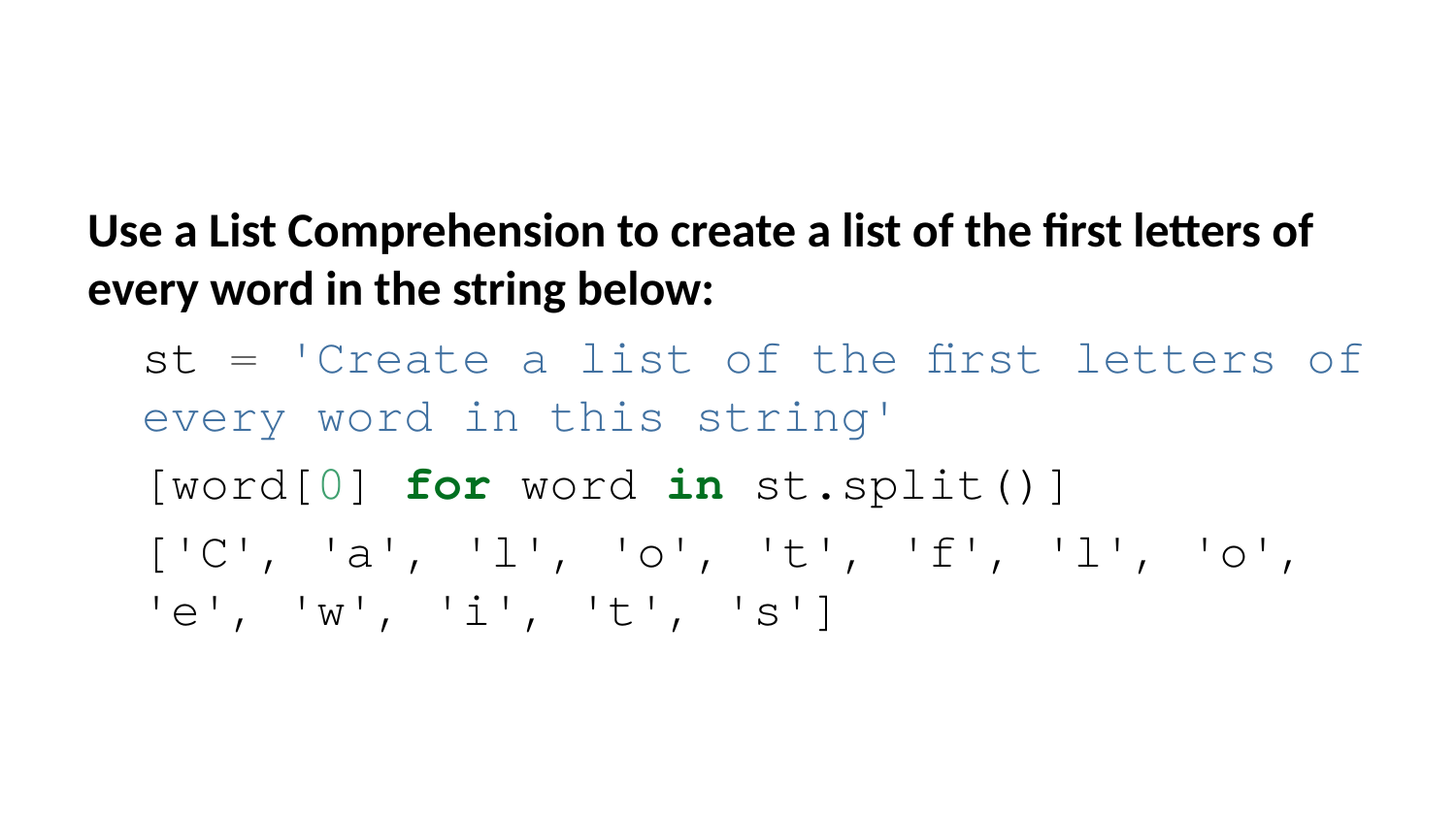

Use a List Comprehension to create a list of the first letters of every word in the string below:
st = 'Create a list of the first letters of every word in this string'
[word[0] for word in st.split()]
['C', 'a', 'l', 'o', 't', 'f', 'l', 'o', 'e', 'w', 'i', 't', 's']